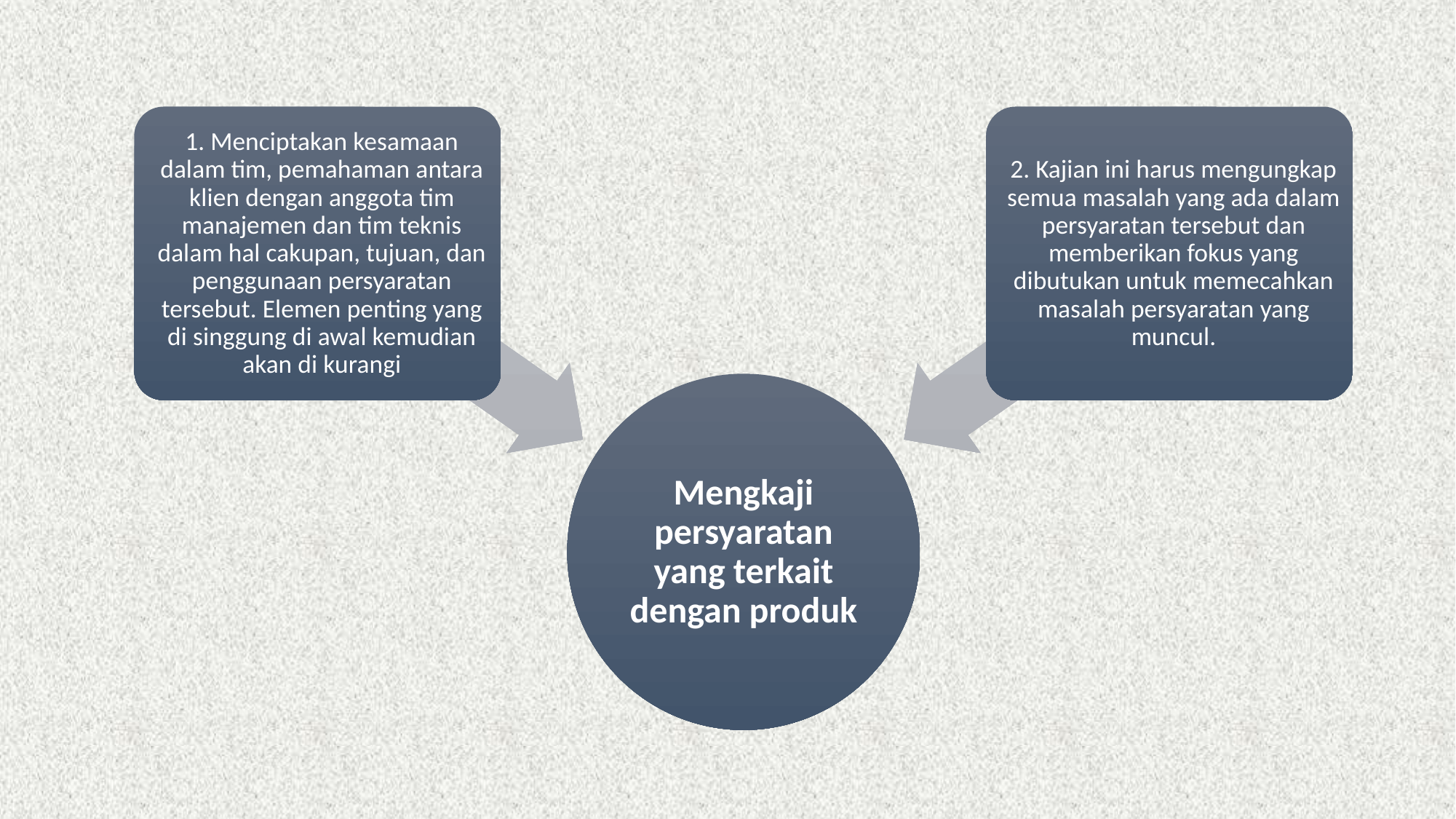

Mengkaji persyaratan yang terkait dengan produk
1. Menciptakan kesamaan dalam tim, pemahaman antara klien dengan anggota tim manajemen dan tim teknis dalam hal cakupan, tujuan, dan penggunaan persyaratan tersebut. Elemen penting yang di singgung di awal kemudian akan di kurangi
2. Kajian ini harus mengungkap semua masalah yang ada dalam persyaratan tersebut dan memberikan fokus yang dibutukan untuk memecahkan masalah persyaratan yang muncul.